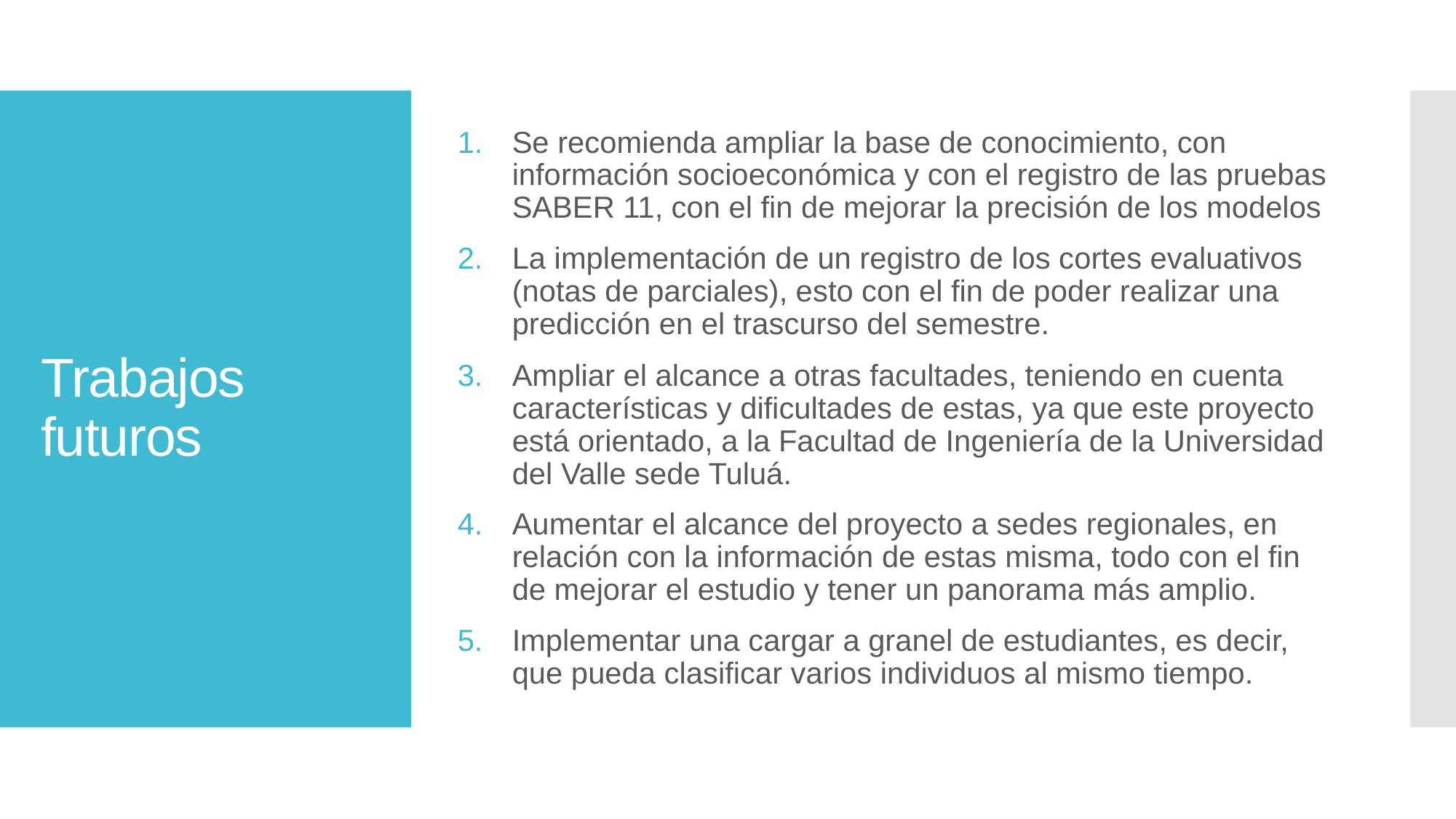

Se recomienda ampliar la base de conocimiento, con información socioeconómica y con el registro de las pruebas SABER 11, con el fin de mejorar la precisión de los modelos
La implementación de un registro de los cortes evaluativos (notas de parciales), esto con el fin de poder realizar una predicción en el trascurso del semestre.
Ampliar el alcance a otras facultades, teniendo en cuenta características y dificultades de estas, ya que este proyecto está orientado, a la Facultad de Ingeniería de la Universidad del Valle sede Tuluá.
Aumentar el alcance del proyecto a sedes regionales, en relación con la información de estas misma, todo con el fin de mejorar el estudio y tener un panorama más amplio.
Implementar una cargar a granel de estudiantes, es decir, que pueda clasificar varios individuos al mismo tiempo.
# Trabajos futuros